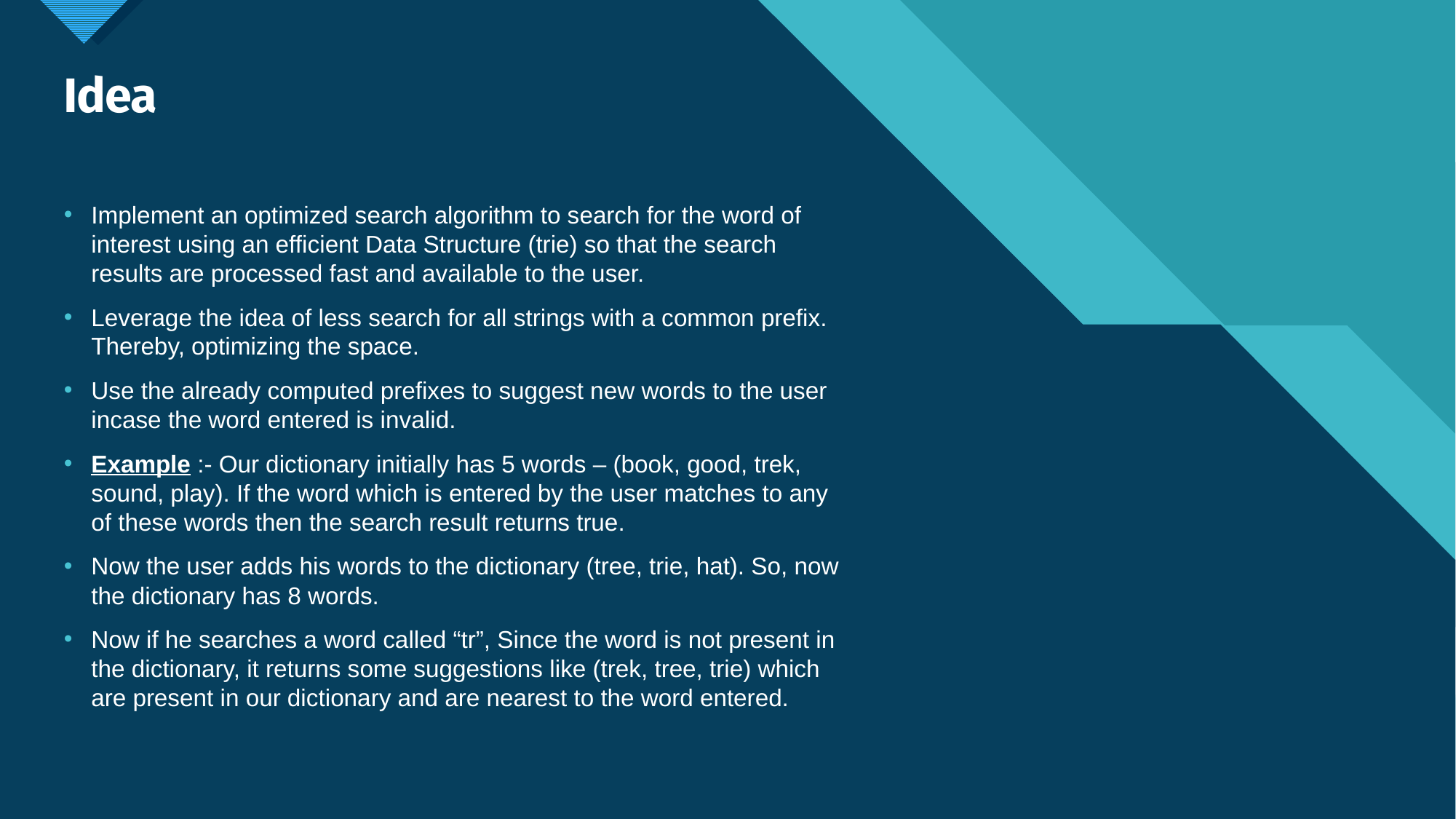

# Idea
Implement an optimized search algorithm to search for the word of interest using an efficient Data Structure (trie) so that the search results are processed fast and available to the user.
Leverage the idea of less search for all strings with a common prefix. Thereby, optimizing the space.
Use the already computed prefixes to suggest new words to the user incase the word entered is invalid.
Example :- Our dictionary initially has 5 words – (book, good, trek, sound, play). If the word which is entered by the user matches to any of these words then the search result returns true.
Now the user adds his words to the dictionary (tree, trie, hat). So, now the dictionary has 8 words.
Now if he searches a word called “tr”, Since the word is not present in the dictionary, it returns some suggestions like (trek, tree, trie) which are present in our dictionary and are nearest to the word entered.
3